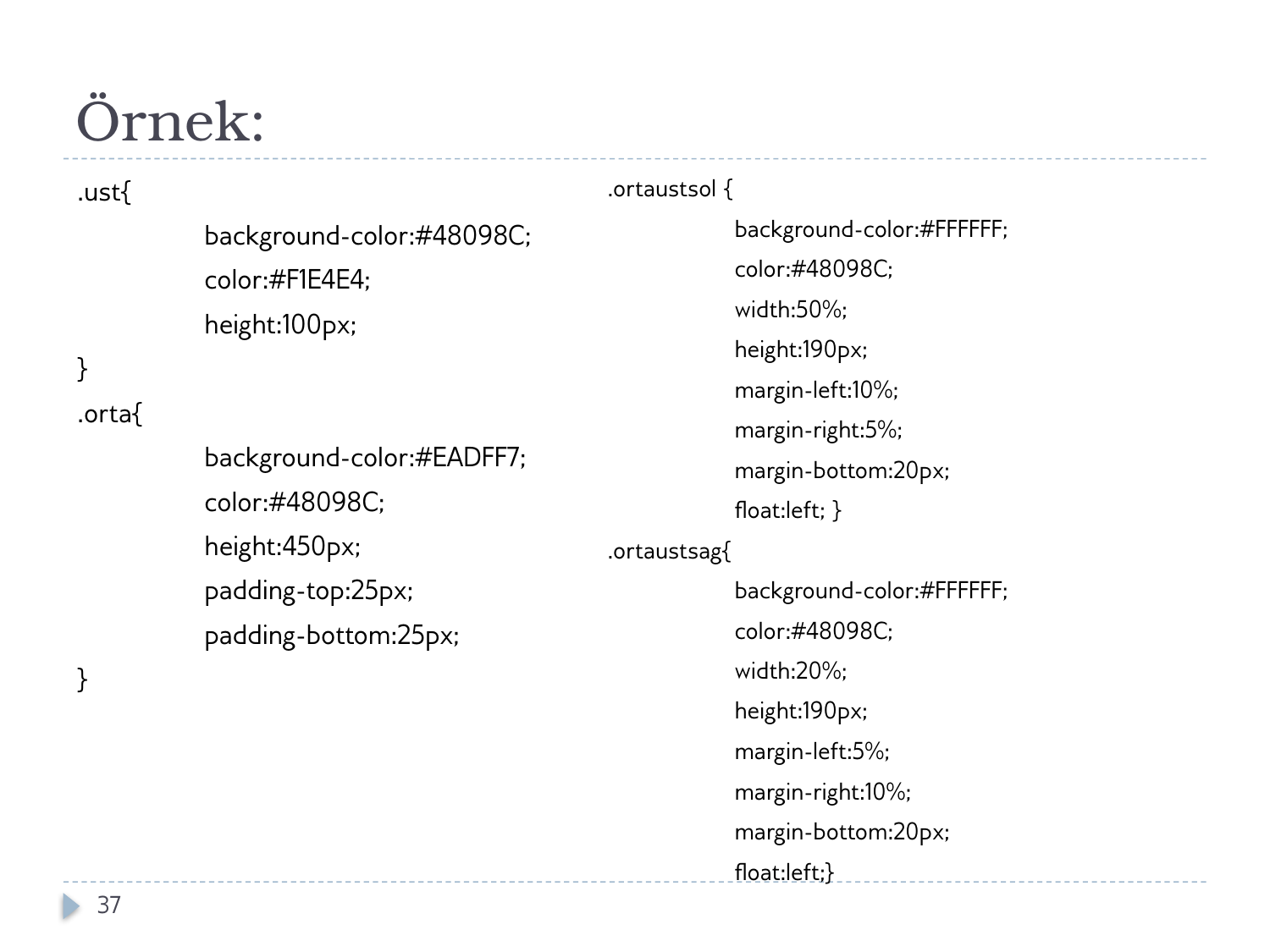

# Örnek:
.ust{
	background-color:#48098C;
	color:#F1E4E4;
	height:100px;
}
.orta{
	background-color:#EADFF7;
	color:#48098C;
	height:450px;
	padding-top:25px;
	padding-bottom:25px;
}
.ortaustsol {
	background-color:#FFFFFF;
	color:#48098C;
	width:50%;
	height:190px;
	margin-left:10%;
	margin-right:5%;
	margin-bottom:20px;
	float:left; }
.ortaustsag{
	background-color:#FFFFFF;
	color:#48098C;
	width:20%;
	height:190px;
	margin-left:5%;
	margin-right:10%;
	margin-bottom:20px;
	float:left;}
37